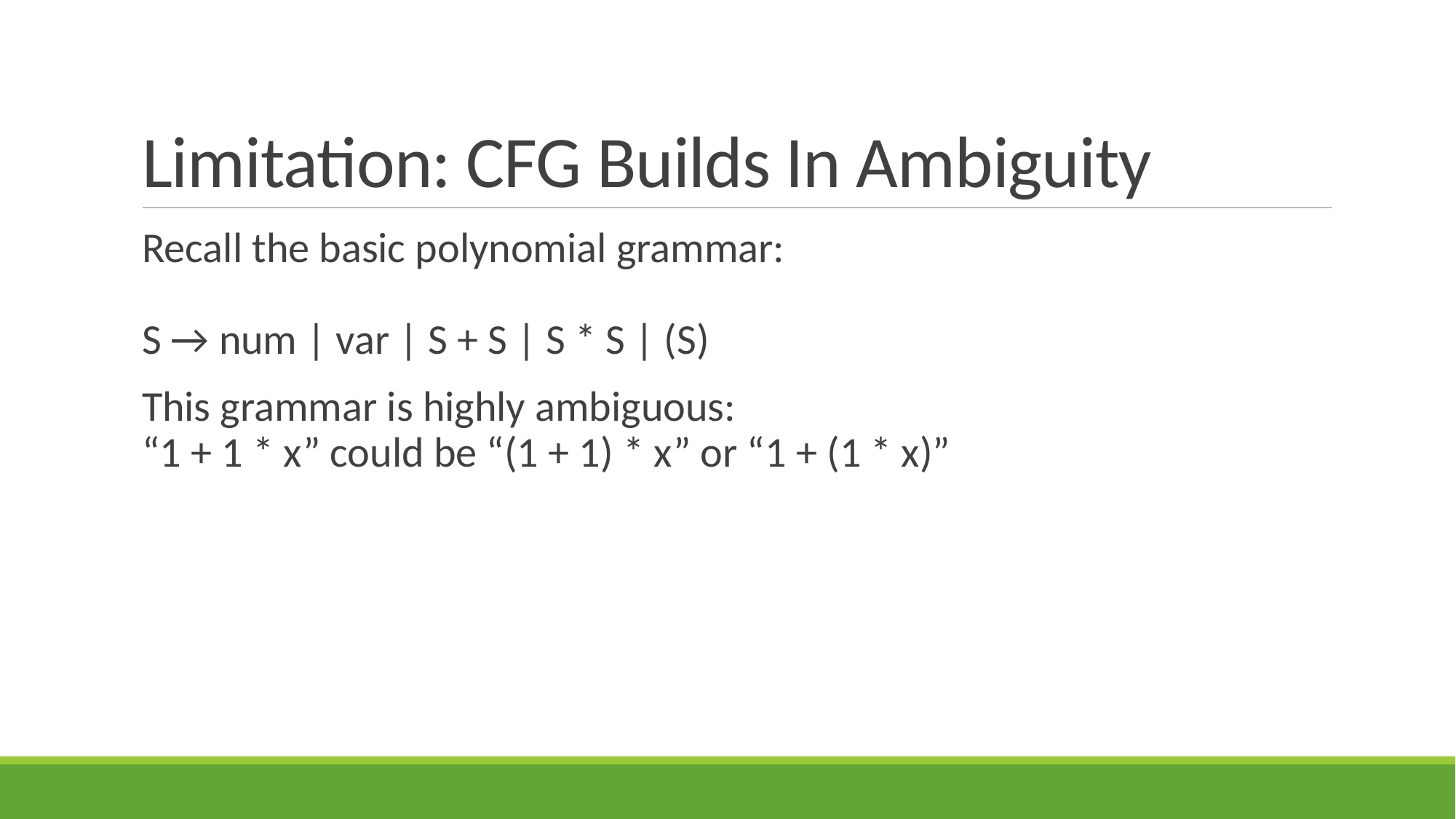

# Limitation: CFG Builds In Ambiguity
Recall the basic polynomial grammar:
S → num | var | S + S | S * S | (S)
This grammar is highly ambiguous:
“1 + 1 * x” could be “(1 + 1) * x” or “1 + (1 * x)”